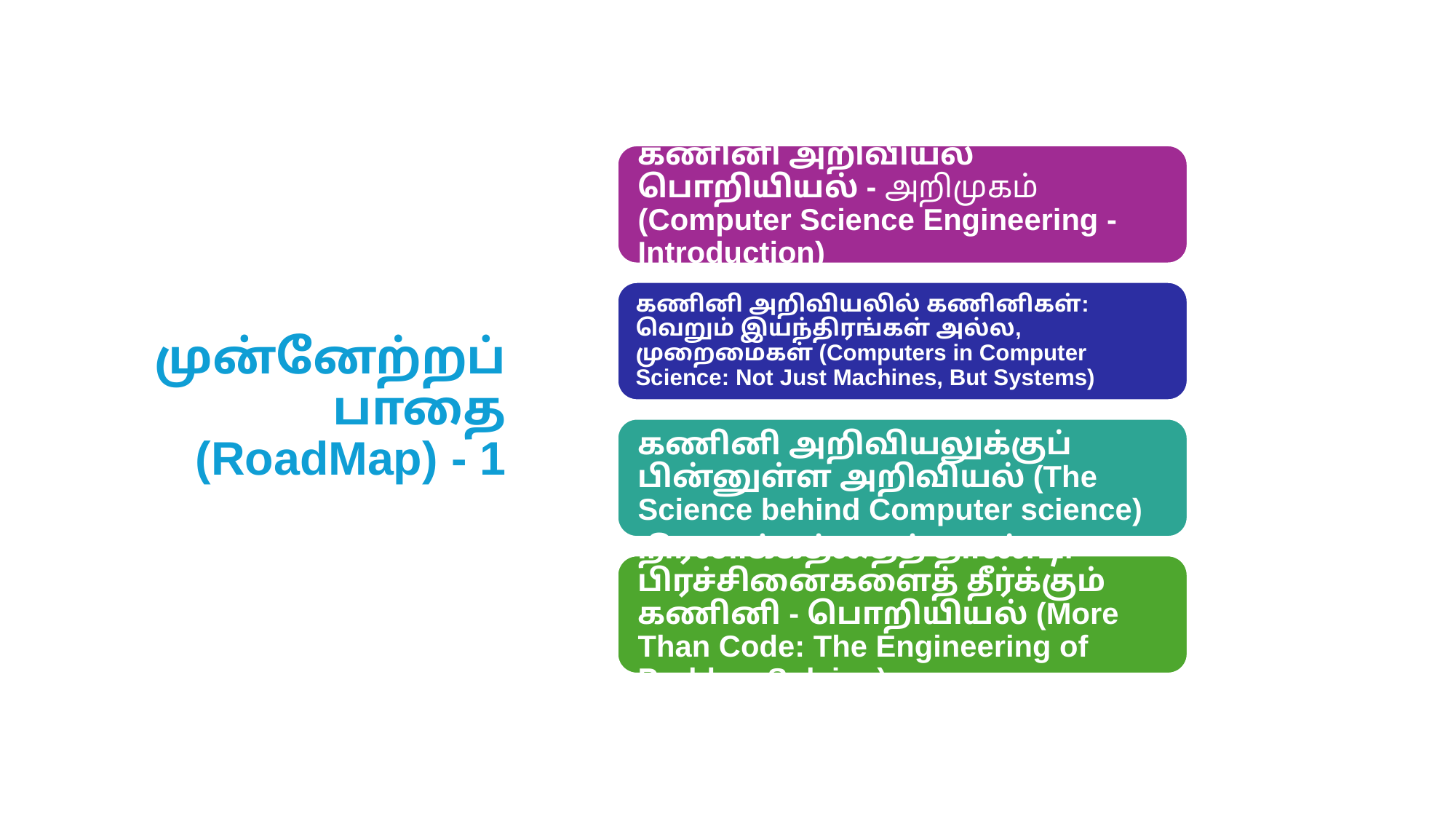

# முன்னேற்றப் பாதை (RoadMap) - 1
கணினி அறிவியல் பொறியியல் - அறிமுகம் (Computer Science Engineering - Introduction)
கணினி அறிவியலில் கணினிகள்: வெறும் இயந்திரங்கள் அல்ல, முறைமைகள் (Computers in Computer Science: Not Just Machines, But Systems)
கணினி அறிவியலுக்குப் பின்னுள்ள அறிவியல் (The Science behind Computer science)
நிரலாக்கத்தைத் தாண்டி: பிரச்சினைகளைத் தீர்க்கும் கணினி - பொறியியல் (More Than Code: The Engineering of Problem Solving)